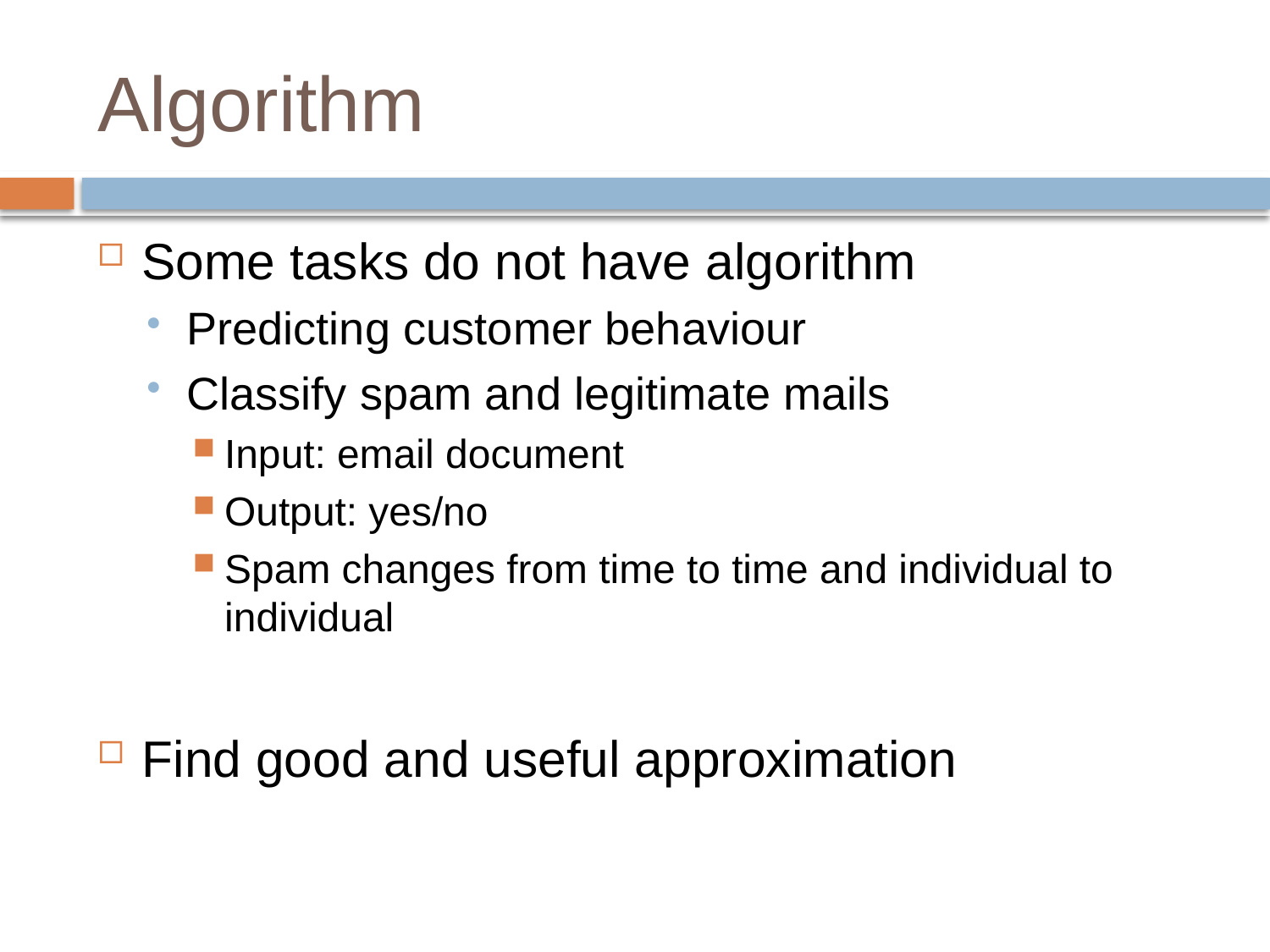

# Algorithm
Some tasks do not have algorithm
Predicting customer behaviour
Classify spam and legitimate mails
Input: email document
Output: yes/no
Spam changes from time to time and individual to individual

Find good and useful approximation